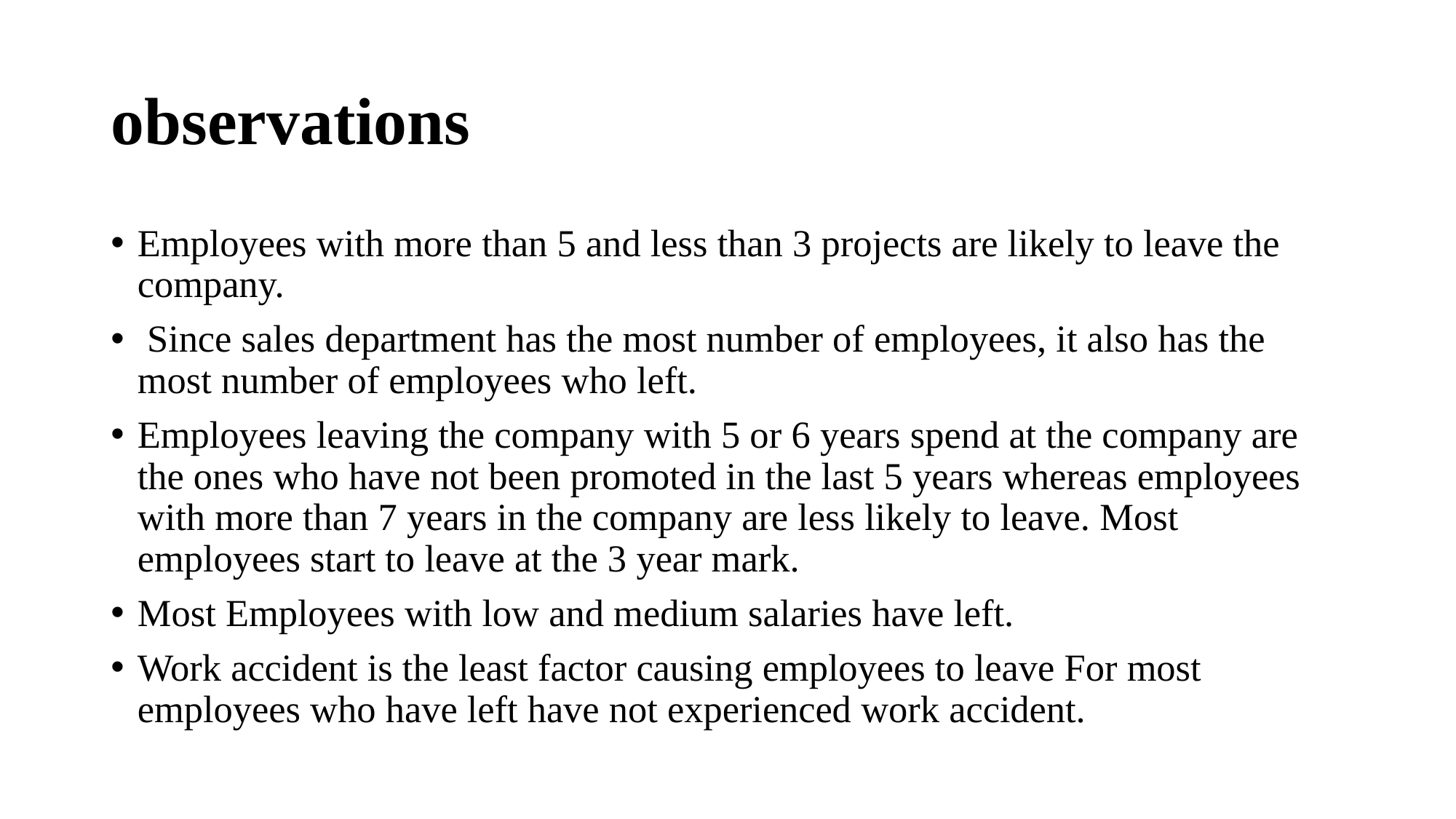

# observations
Employees with more than 5 and less than 3 projects are likely to leave the company.
 Since sales department has the most number of employees, it also has the most number of employees who left.
Employees leaving the company with 5 or 6 years spend at the company are the ones who have not been promoted in the last 5 years whereas employees with more than 7 years in the company are less likely to leave. Most employees start to leave at the 3 year mark.
Most Employees with low and medium salaries have left.
Work accident is the least factor causing employees to leave For most employees who have left have not experienced work accident.